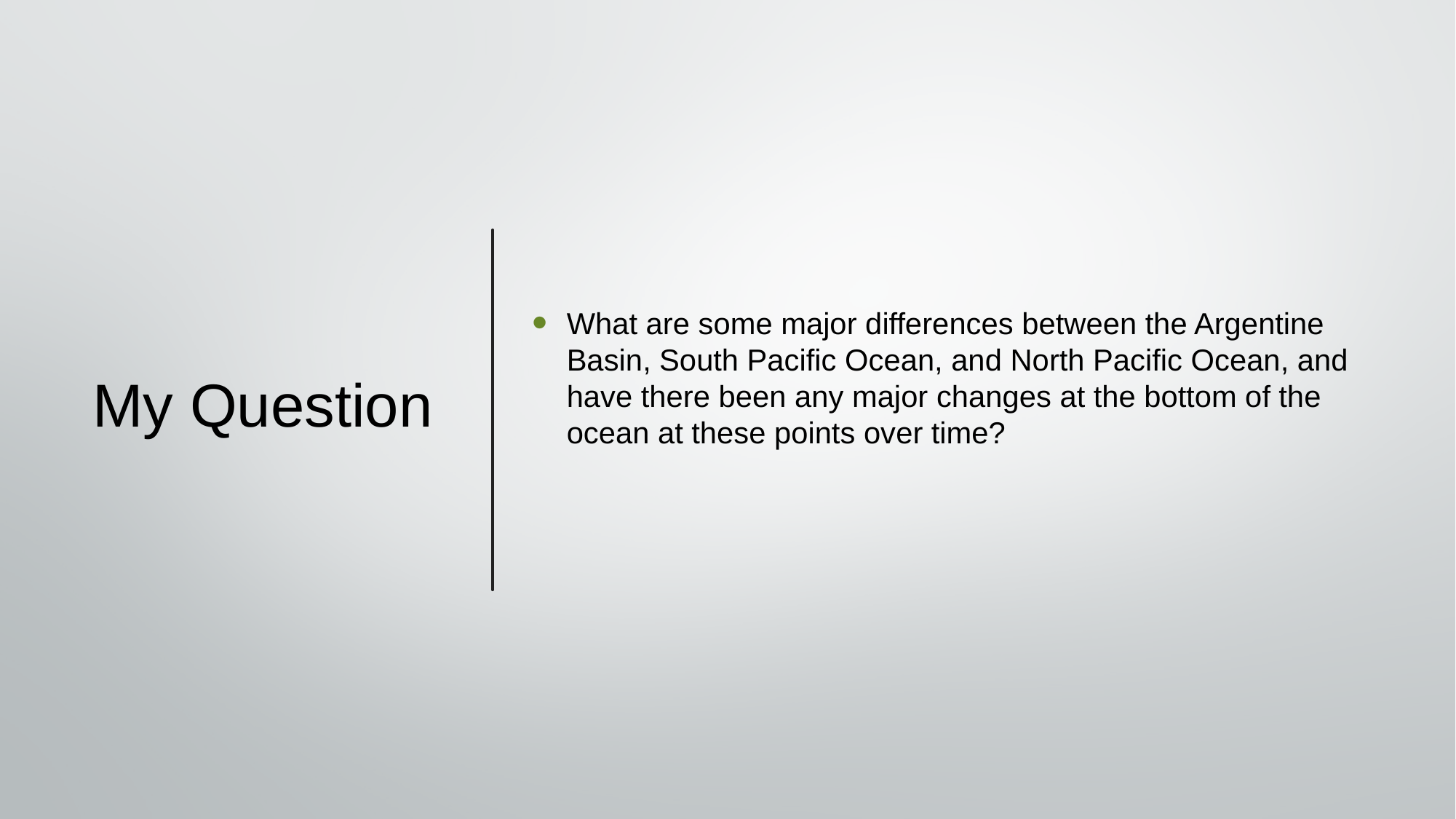

# My Question
What are some major differences between the Argentine Basin, South Pacific Ocean, and North Pacific Ocean, and have there been any major changes at the bottom of the ocean at these points over time?